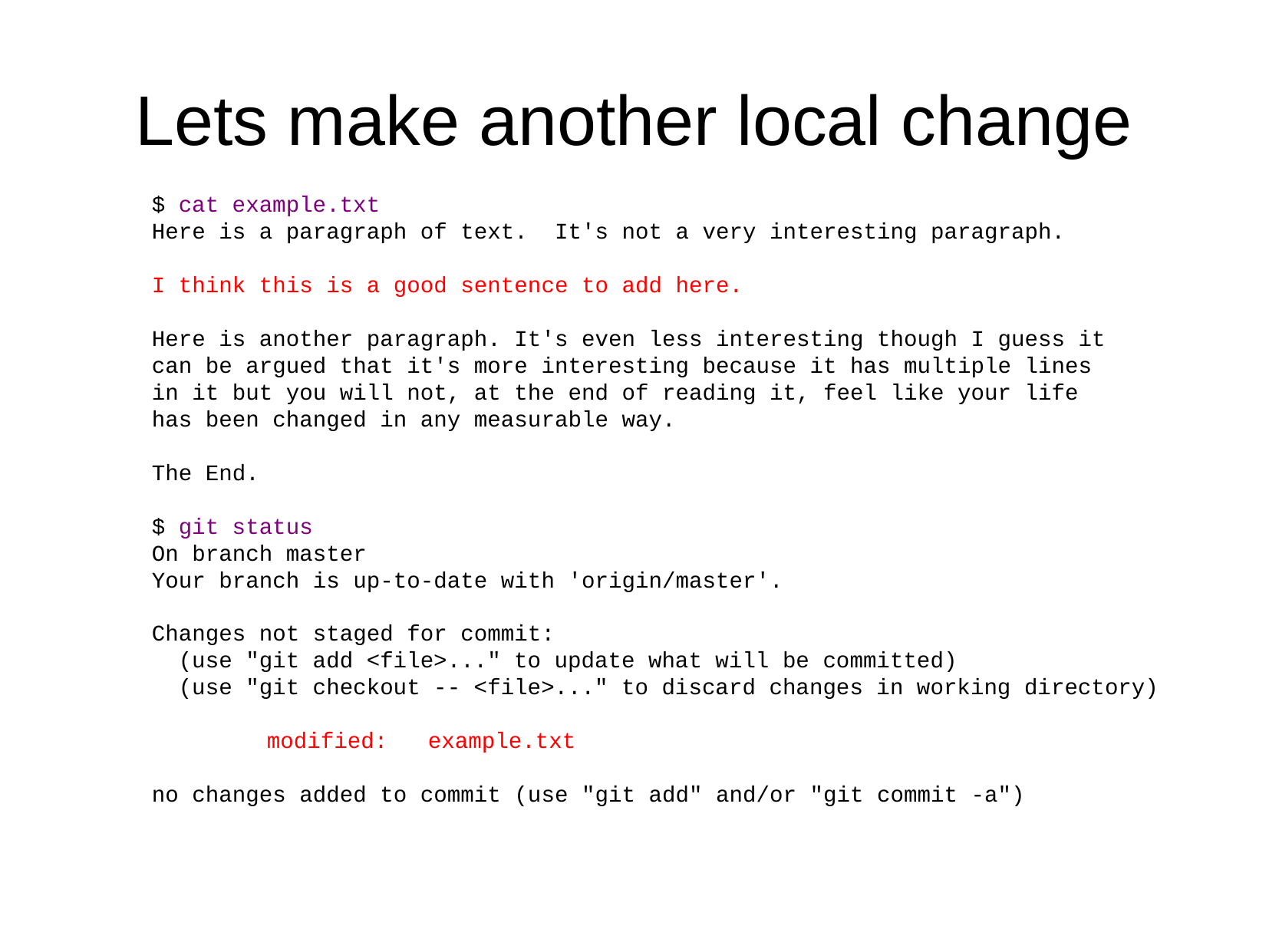

Lets make another local change
$ cat example.txt
Here is a paragraph of text.  It's not a very interesting paragraph.

I think this is a good sentence to add here.

Here is another paragraph. It's even less interesting though I guess it
can be argued that it's more interesting because it has multiple lines
in it but you will not, at the end of reading it, feel like your life
has been changed in any measurable way.

The End.

$ git status
On branch master
Your branch is up-to-date with 'origin/master'.

Changes not staged for commit:
  (use "git add <file>..." to update what will be committed)
  (use "git checkout -- <file>..." to discard changes in working directory)

	modified:   example.txt

no changes added to commit (use "git add" and/or "git commit -a")